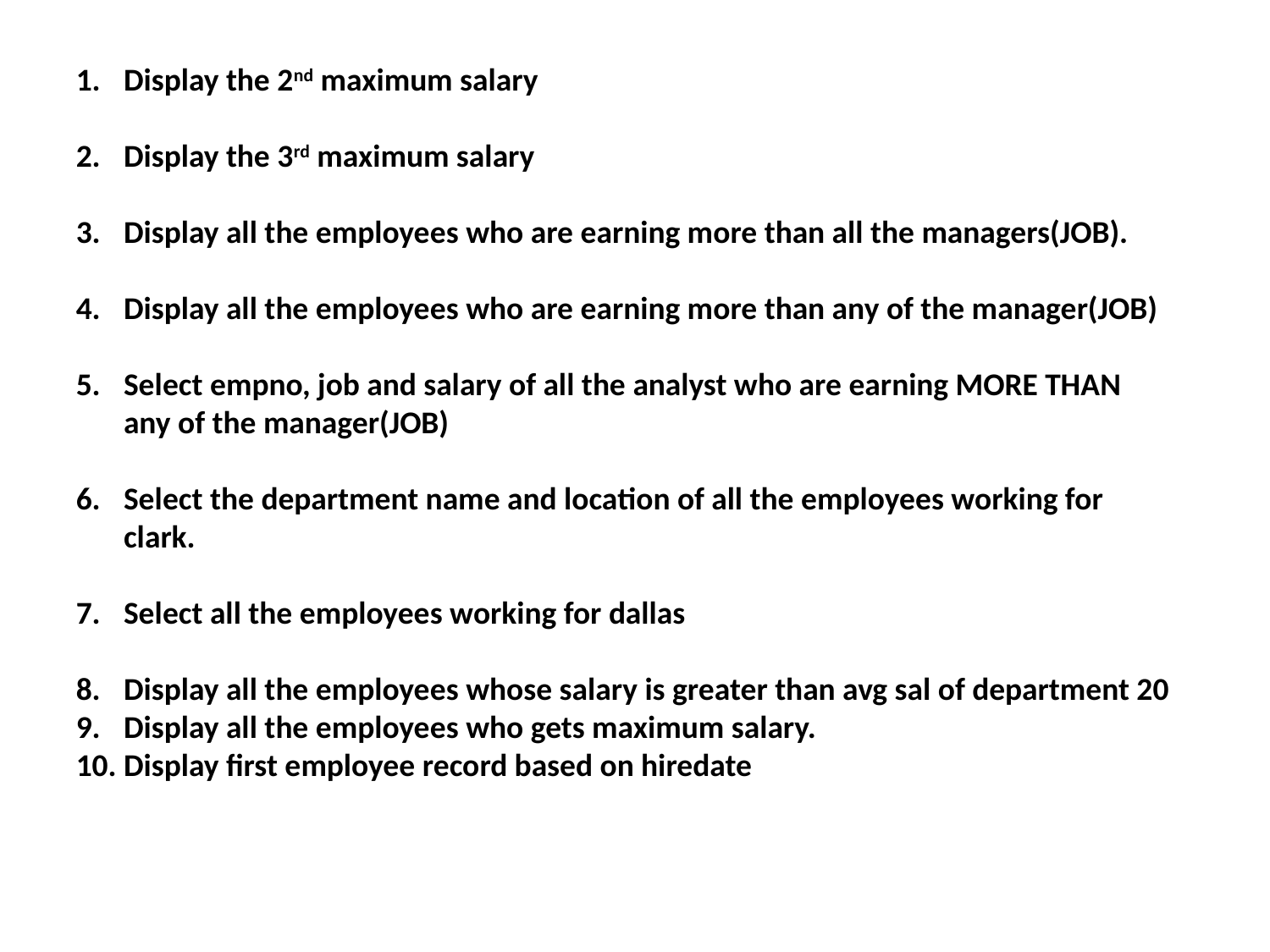

Display the 2nd maximum salary

Display the 3rd maximum salary

Display all the employees who are earning more than all the managers(JOB).

Display all the employees who are earning more than any of the manager(JOB)

Select empno, job and salary of all the analyst who are earning MORE THAN any of the manager(JOB)

Select the department name and location of all the employees working for clark.

Select all the employees working for dallas

Display all the employees whose salary is greater than avg sal of department 20
Display all the employees who gets maximum salary.
Display first employee record based on hiredate